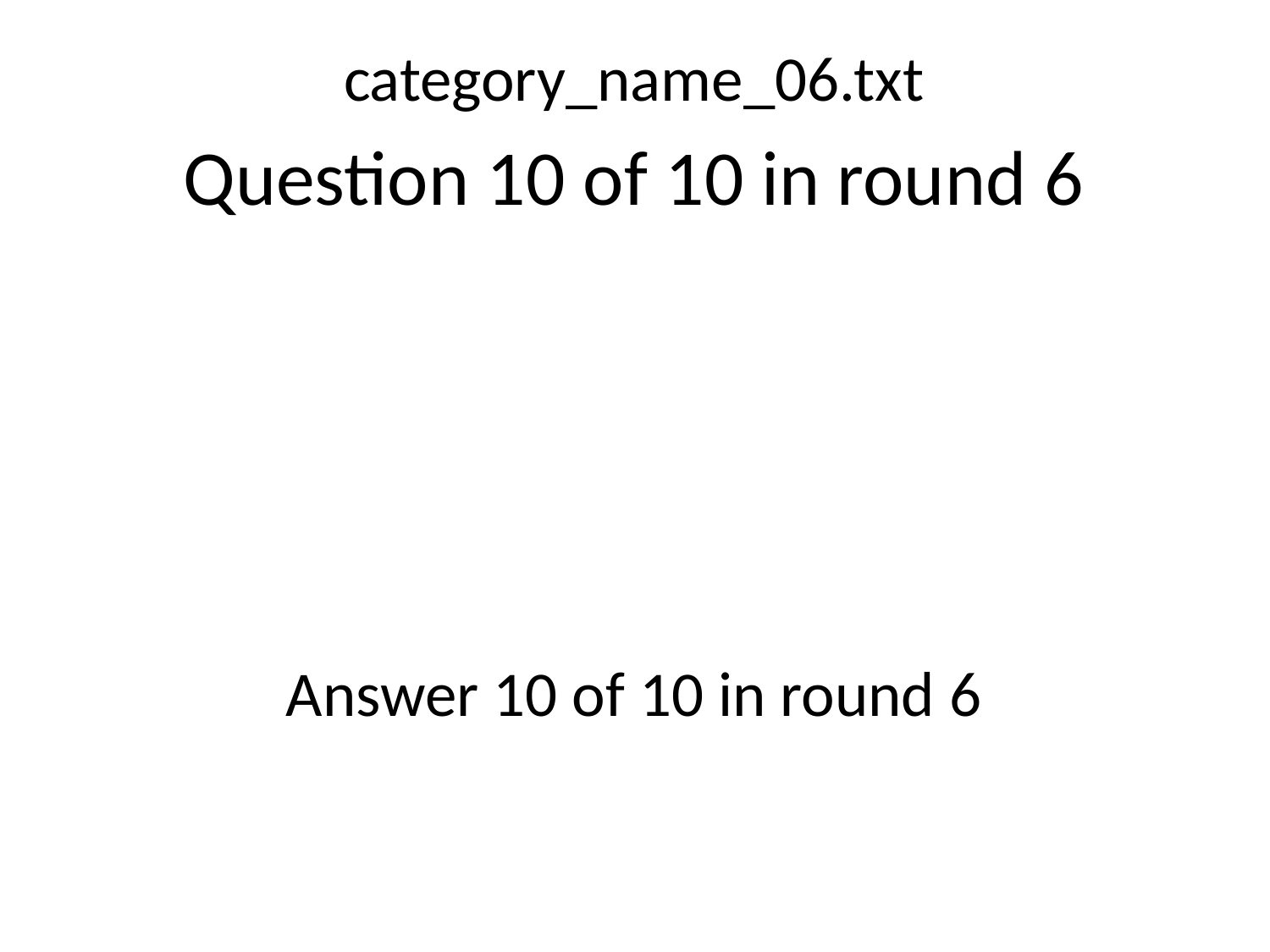

category_name_06.txt
Question 10 of 10 in round 6
Answer 10 of 10 in round 6